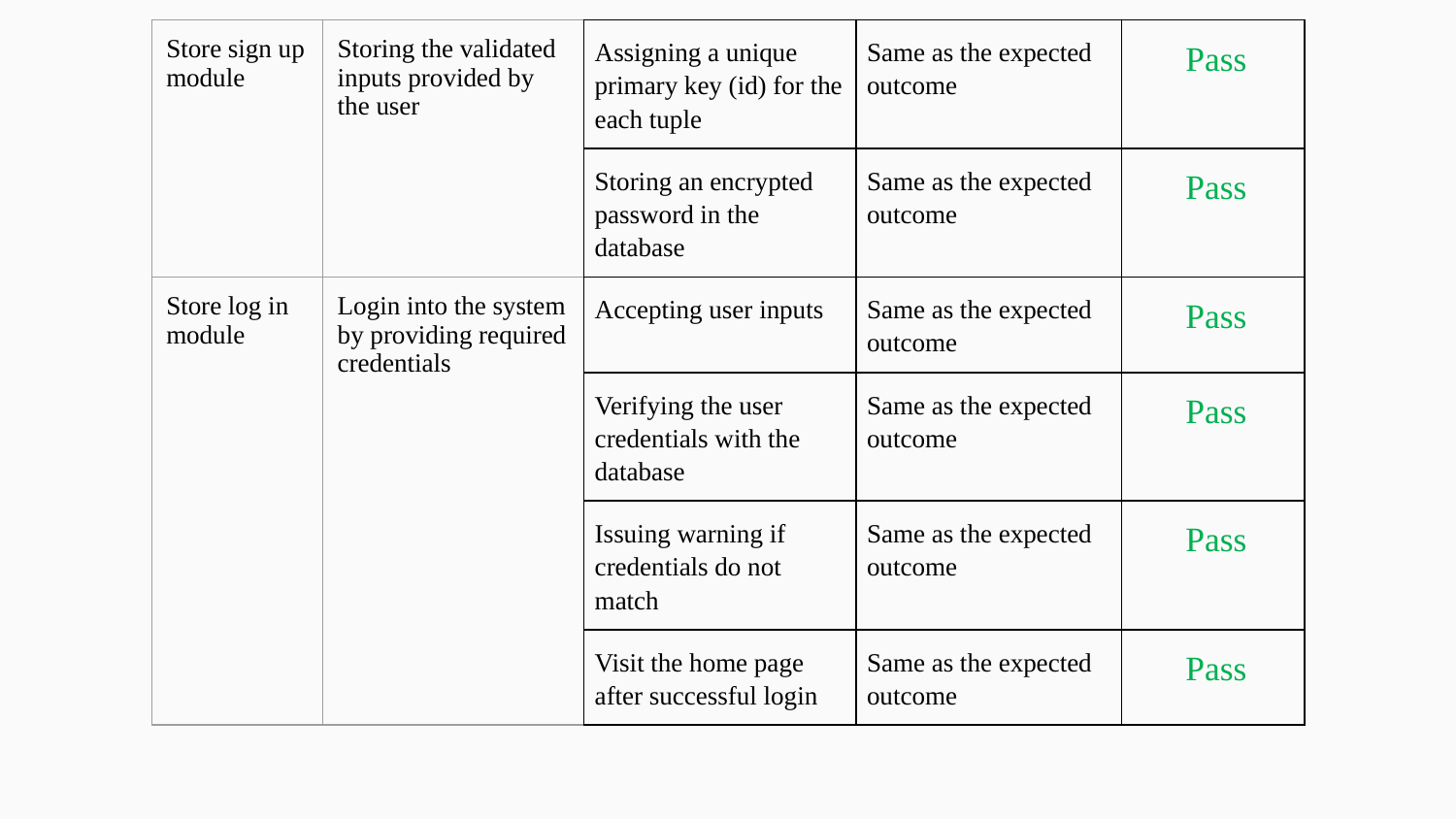

| Store sign up module | Storing the validated inputs provided by the user | Assigning a unique primary key (id) for the each tuple | Same as the expected outcome | Pass |
| --- | --- | --- | --- | --- |
|  |  | Storing an encrypted password in the database | Same as the expected outcome | Pass |
| Store log in module | Login into the system by providing required credentials | Accepting user inputs | Same as the expected outcome | Pass |
|  |  | Verifying the user credentials with the database | Same as the expected outcome | Pass |
|  |  | Issuing warning if credentials do not match | Same as the expected outcome | Pass |
|  |  | Visit the home page after successful login | Same as the expected outcome | Pass |